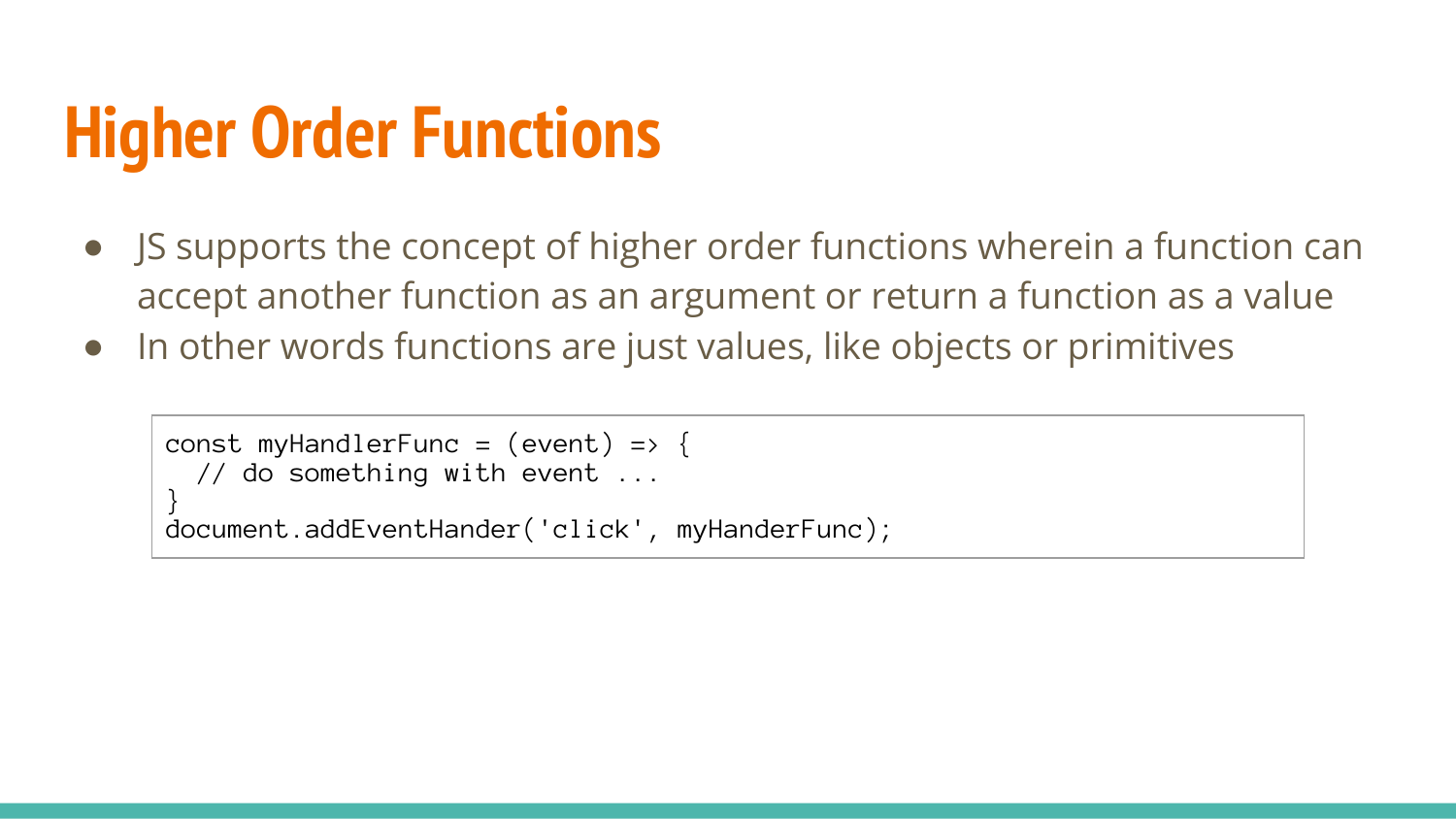

# Higher Order Functions
JS supports the concept of higher order functions wherein a function can accept another function as an argument or return a function as a value
In other words functions are just values, like objects or primitives

| const myHandlerFunc = (event) => { // do something with event ... } document.addEventHander('click', myHanderFunc); |
| --- |